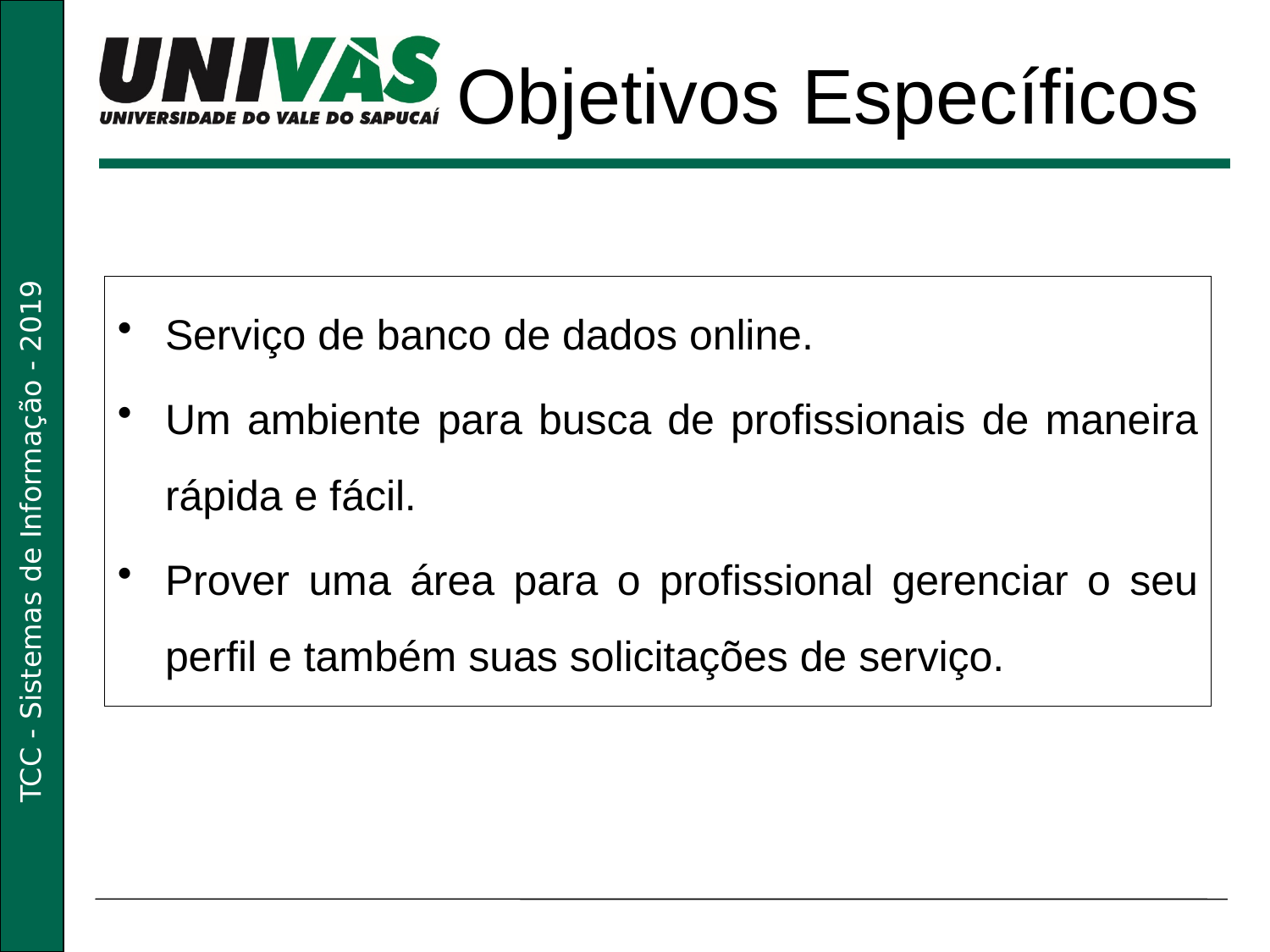

Objetivos Específicos
Serviço de banco de dados online.
Um ambiente para busca de profissionais de maneira rápida e fácil.
Prover uma área para o profissional gerenciar o seu perfil e também suas solicitações de serviço.